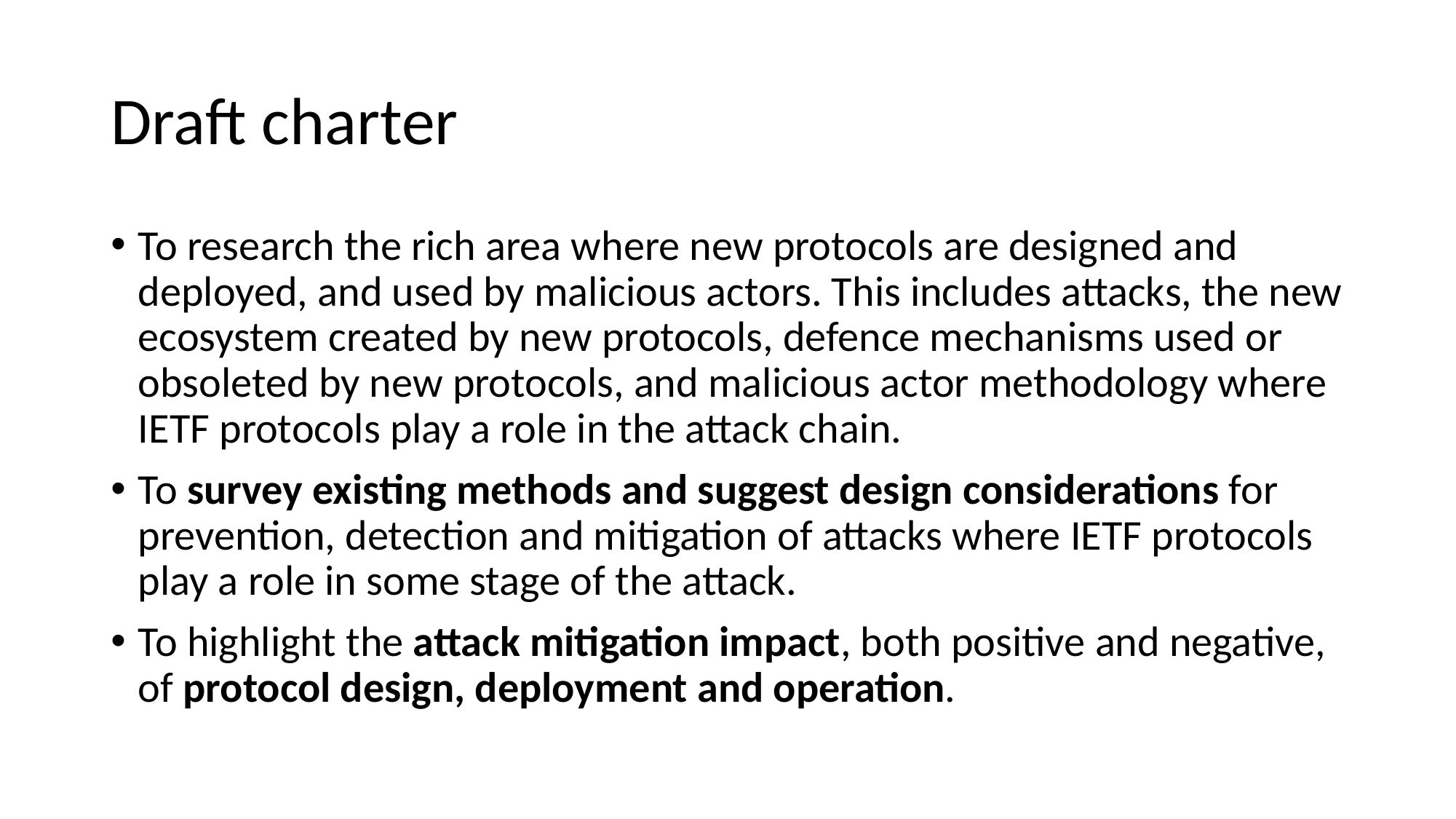

# Draft charter
To research the rich area where new protocols are designed and deployed, and used by malicious actors. This includes attacks, the new ecosystem created by new protocols, defence mechanisms used or obsoleted by new protocols, and malicious actor methodology where IETF protocols play a role in the attack chain.
To survey existing methods and suggest design considerations for prevention, detection and mitigation of attacks where IETF protocols play a role in some stage of the attack.
To highlight the attack mitigation impact, both positive and negative, of protocol design, deployment and operation.